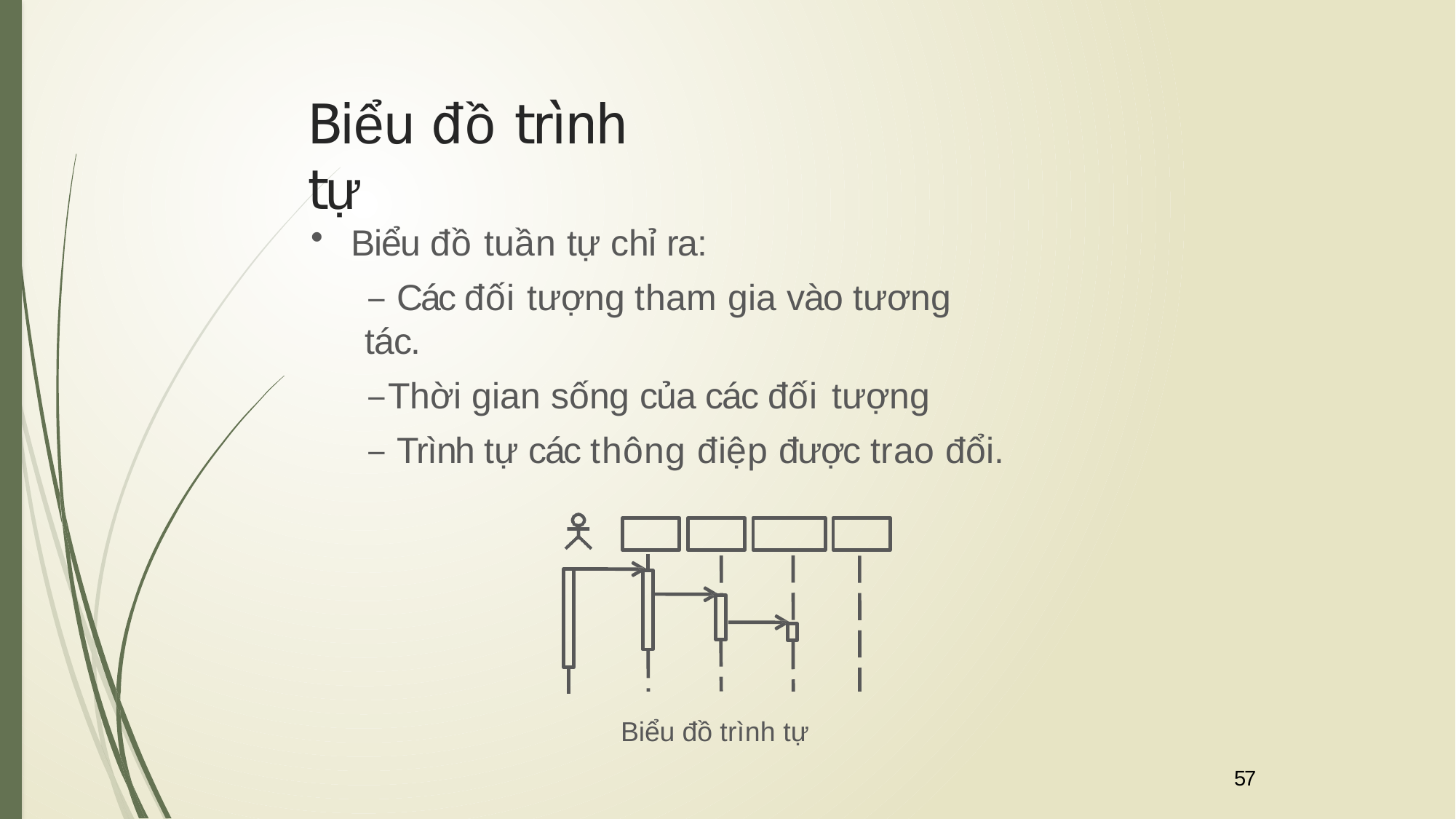

# Biểu đồ trình tự
Biểu đồ tuần tự chỉ ra:
− Các đối tượng tham gia vào tương tác.
−Thời gian sống của các đối tượng
− Trình tự các thông điệp được trao đổi.

Biểu đồ trình tự
57